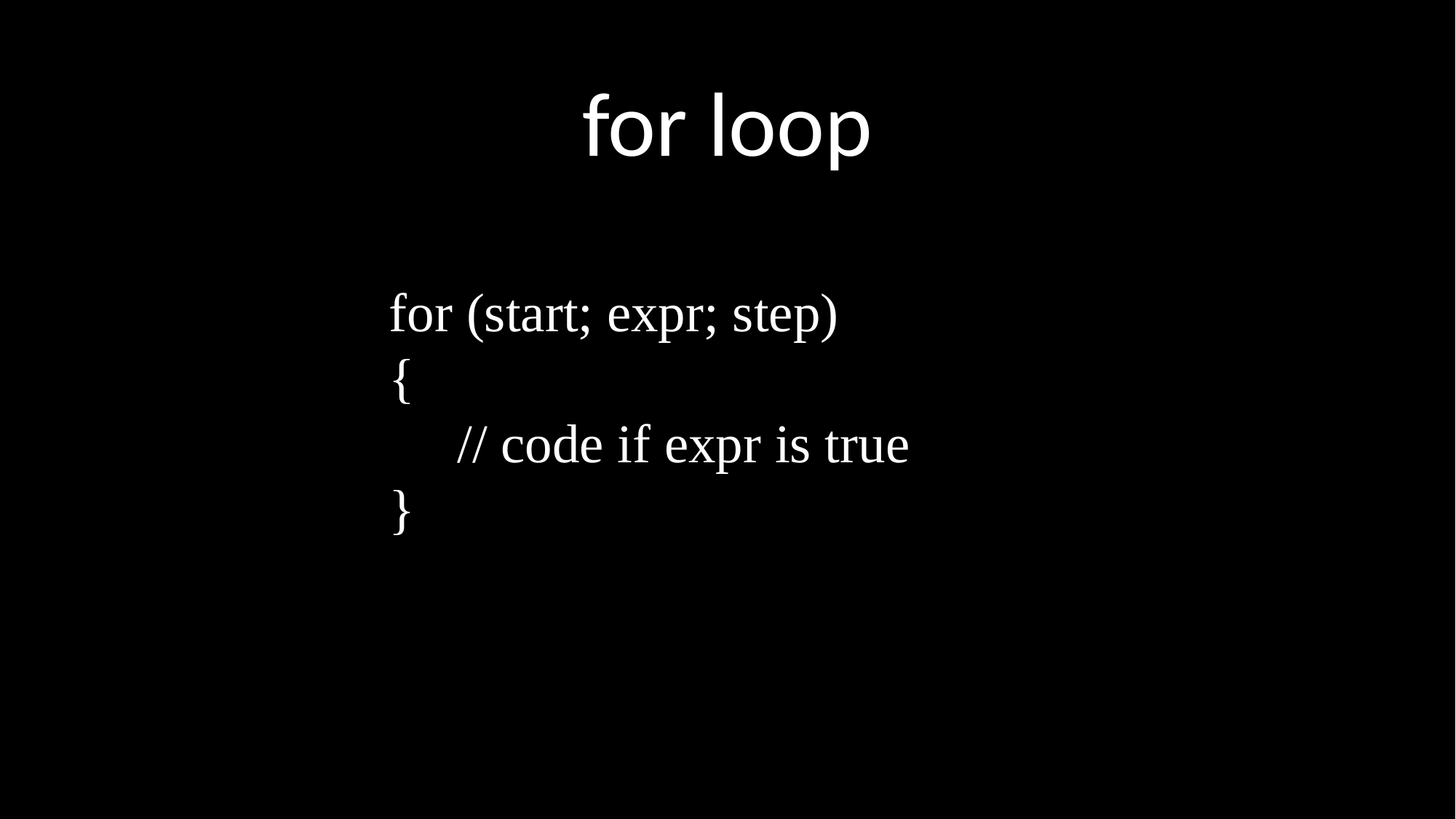

for loop
for (start; expr; step)
{
     // code if expr is true
}